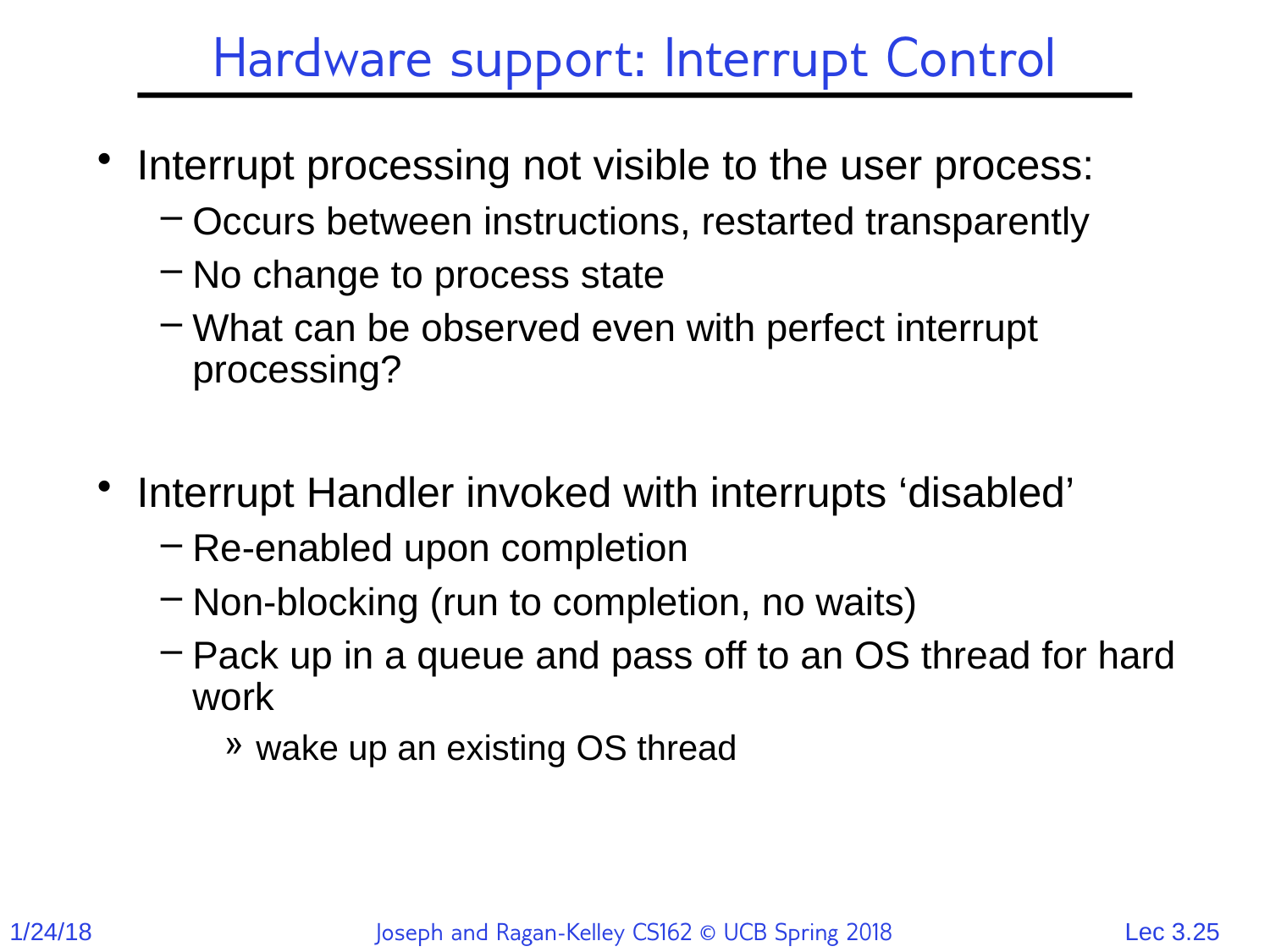

# Hardware support: Interrupt Control
Interrupt processing not visible to the user process:
Occurs between instructions, restarted transparently
No change to process state
What can be observed even with perfect interrupt processing?

Interrupt Handler invoked with interrupts ‘disabled’
Re-enabled upon completion
Non-blocking (run to completion, no waits)
Pack up in a queue and pass off to an OS thread for hard work
wake up an existing OS thread